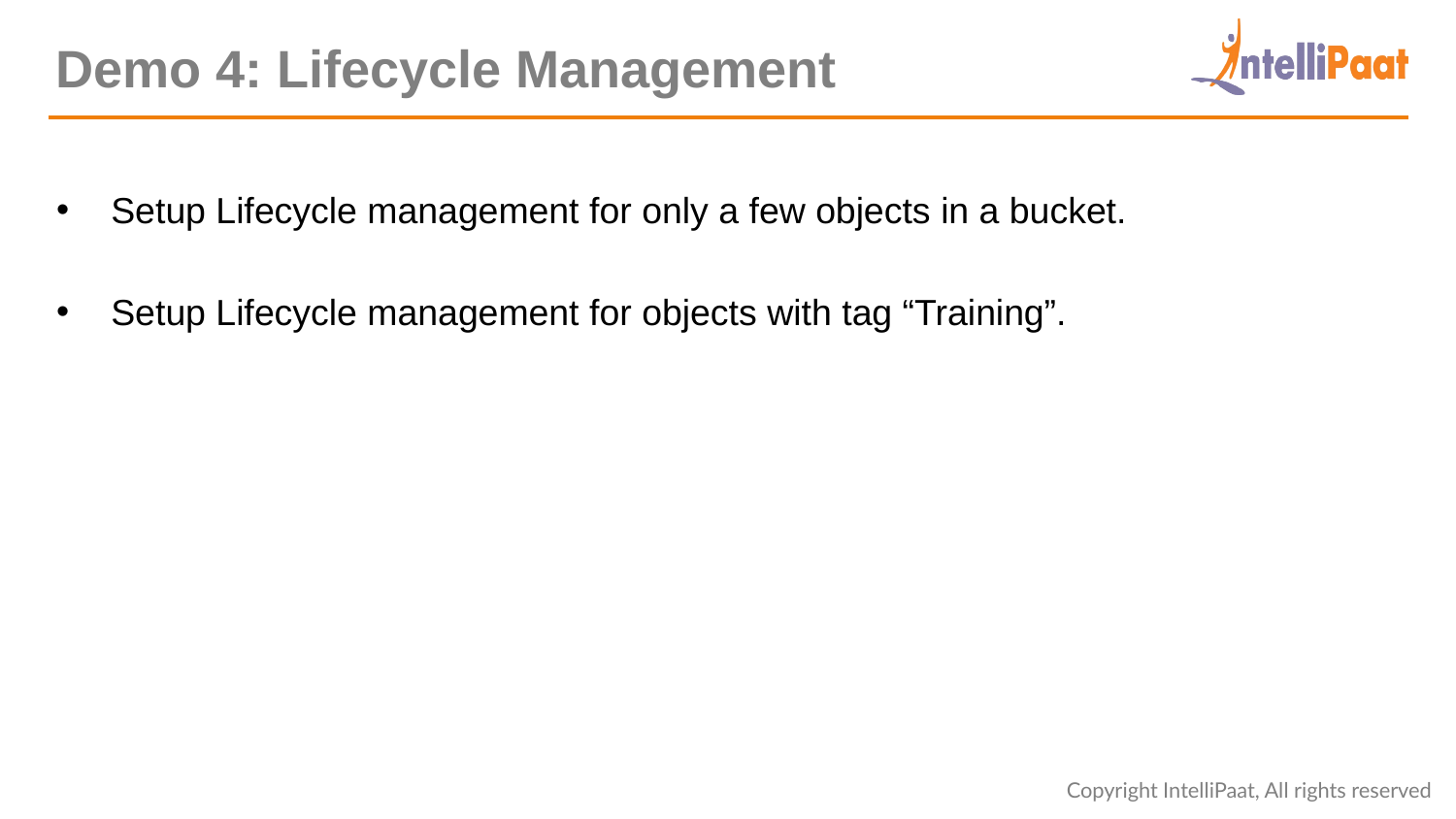

Demo 4: Lifecycle Management
Setup Lifecycle management for only a few objects in a bucket.

Setup Lifecycle management for objects with tag “Training”.